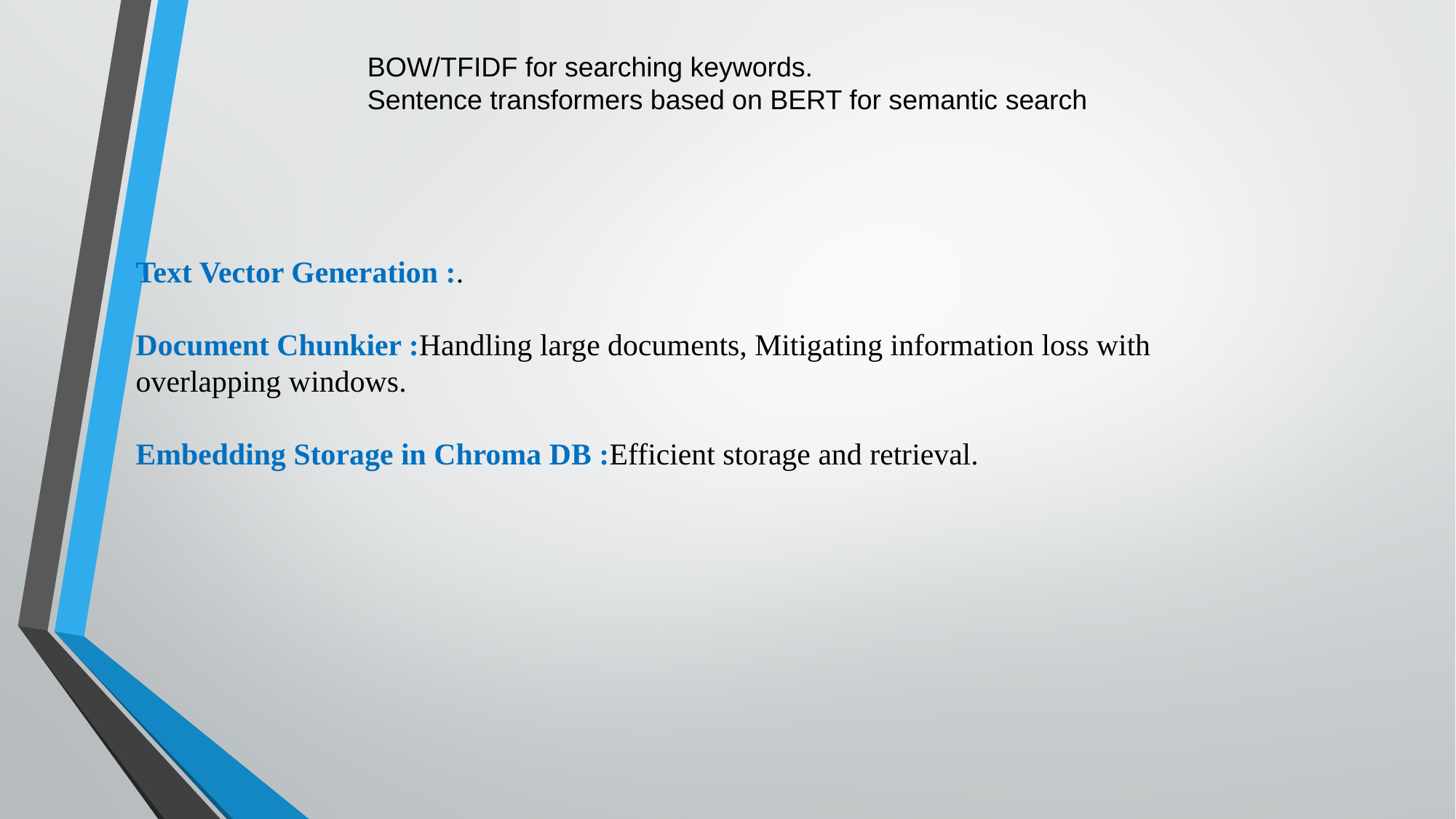

BOW/TFIDF for searching keywords.
Sentence transformers based on BERT for semantic search
Text Vector Generation :.

Document Chunkier :Handling large documents, Mitigating information loss with overlapping windows.

Embedding Storage in Chroma DB :Efficient storage and retrieval.